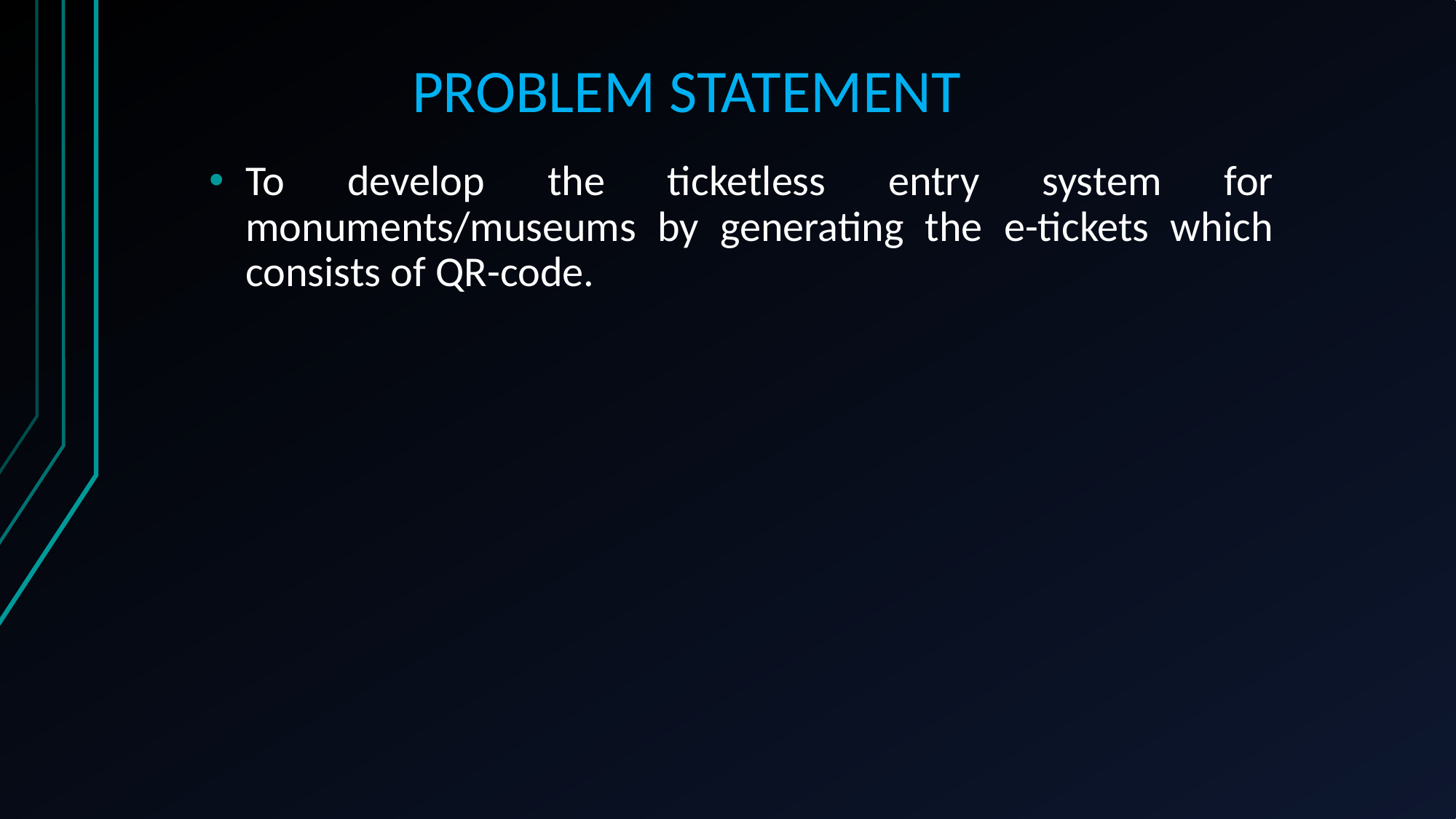

# PROBLEM STATEMENT
To develop the ticketless entry system for monuments/museums by generating the e-tickets which consists of QR-code.